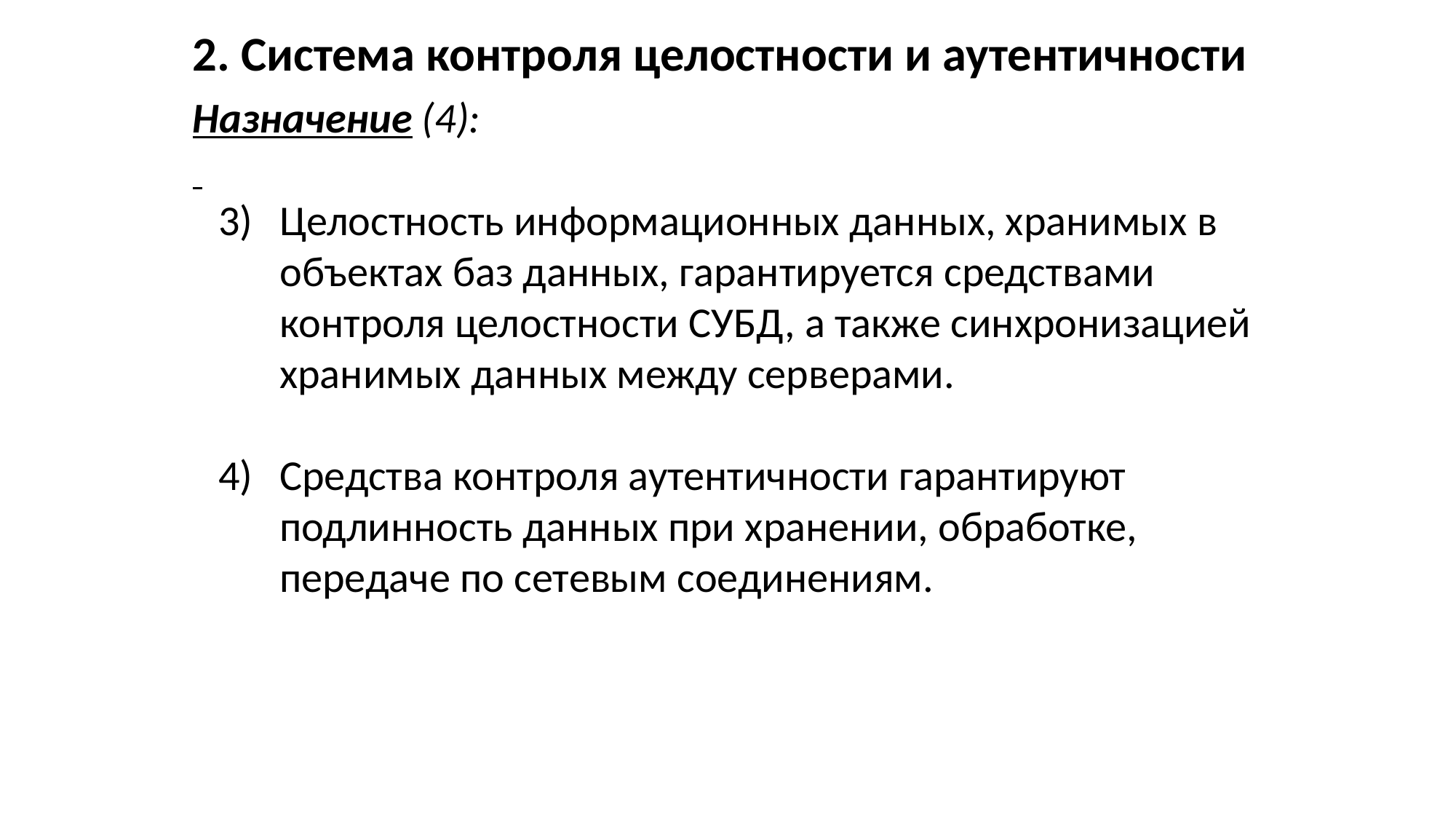

2. Система контроля целостности и аутентичности
Назначение (4):

Целостность информационных данных, хранимых в объектах баз данных, гарантируется средствами контроля целостности СУБД, а также синхронизацией хранимых данных между серверами.

Средства контроля аутентичности гарантируют подлинность данных при хранении, обработке, передаче по сетевым соединениям.